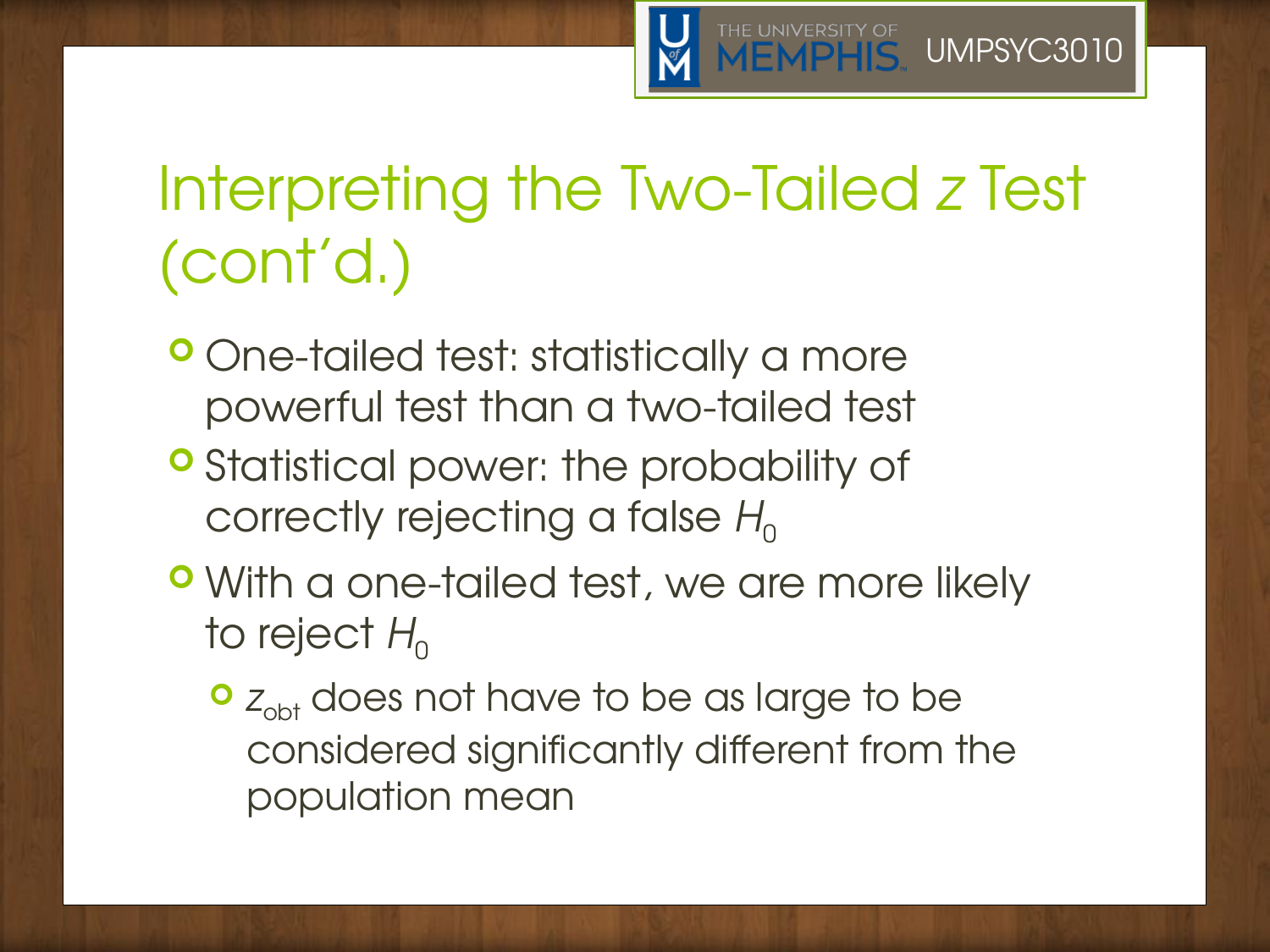

# Interpreting the Two-Tailed z Test (cont’d.)
One-tailed test: statistically a more powerful test than a two-tailed test
Statistical power: the probability of correctly rejecting a false H0
With a one-tailed test, we are more likely to reject H0
zobt does not have to be as large to be considered significantly different from the population mean